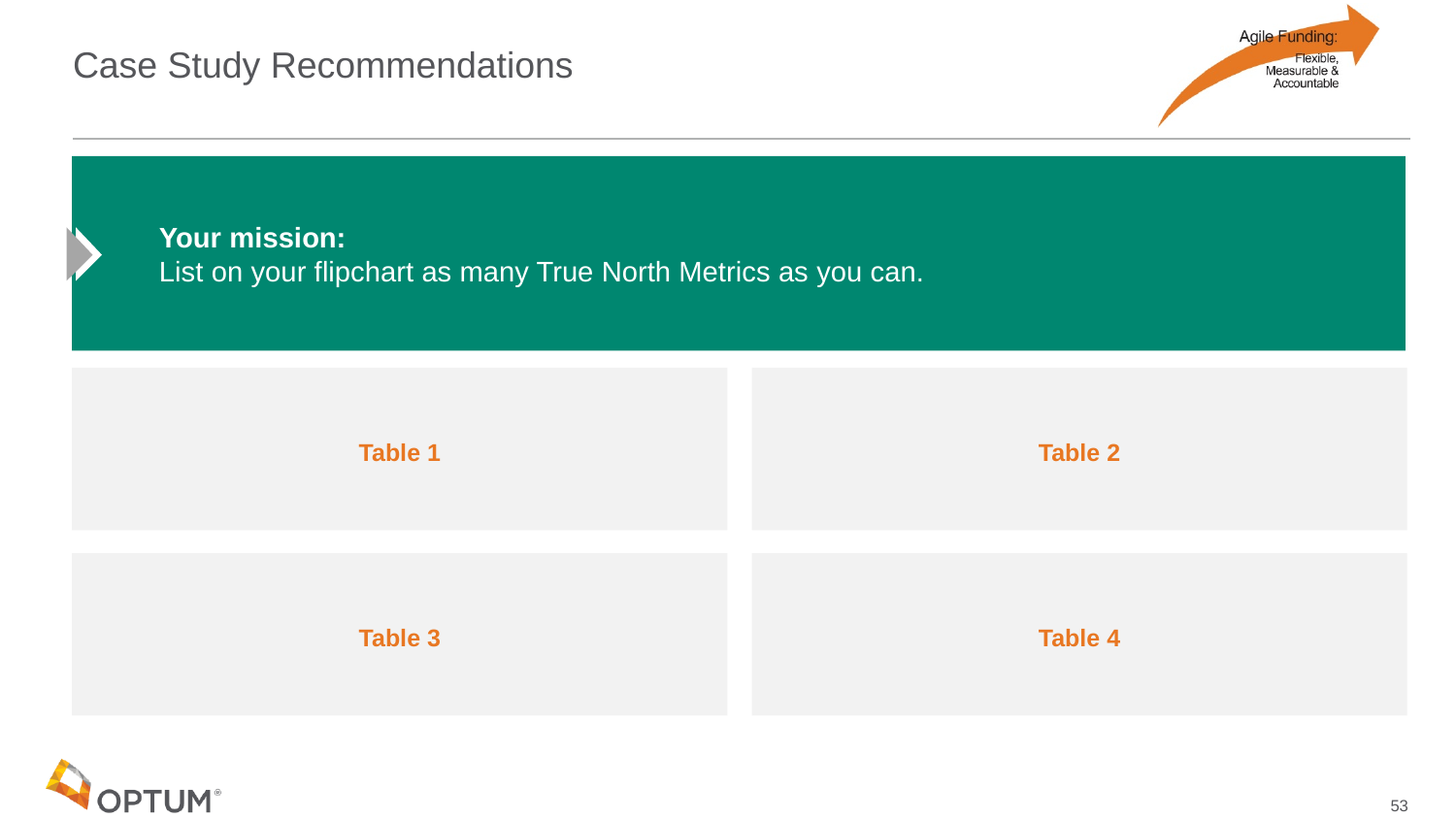

# Case Study Recommendations

Your mission:
List on your flipchart as many True North Metrics as you can.

Table 1
Table 2
Table 3
Table 4
53